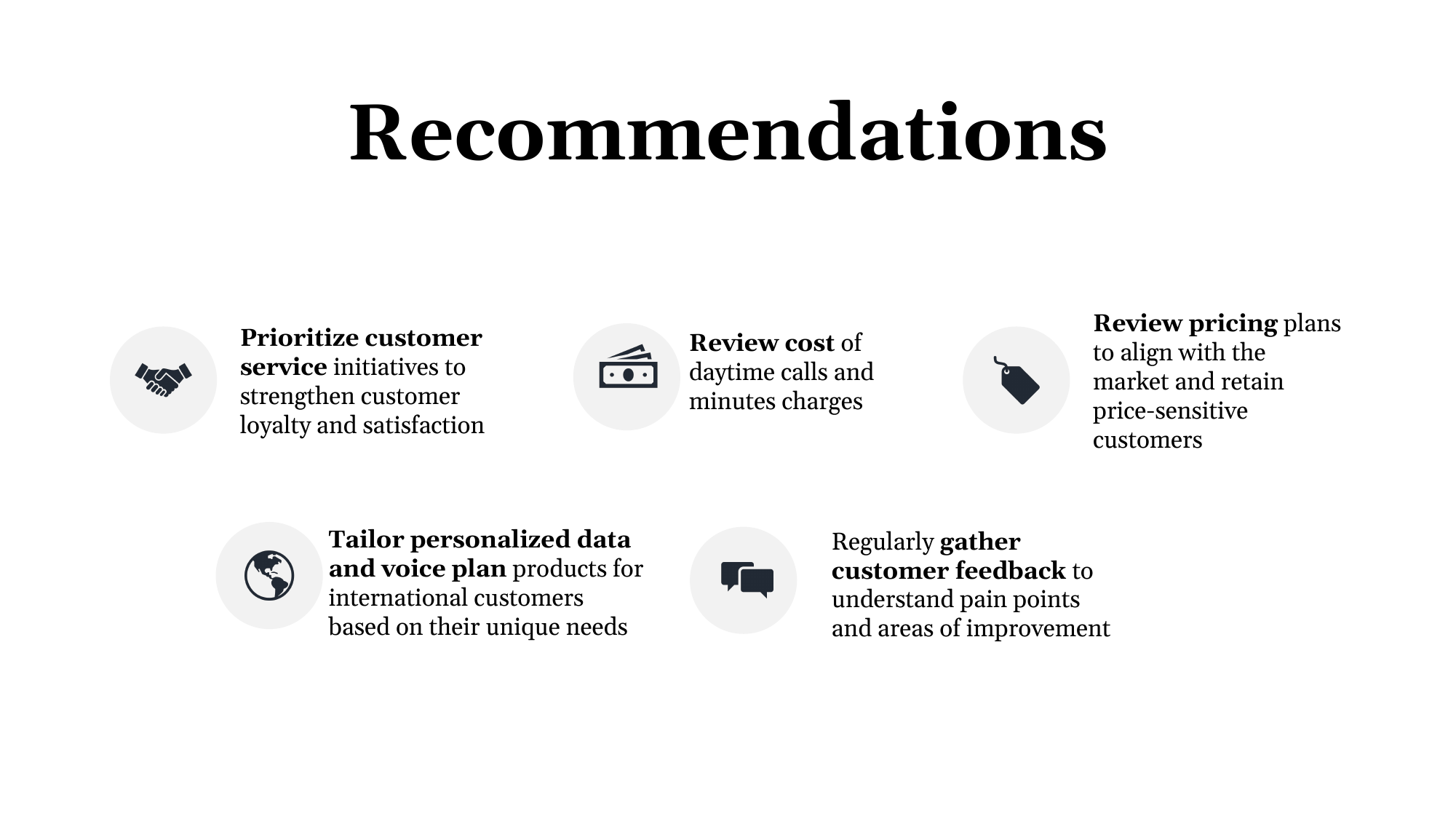

# Recommendations
Prioritize customer service initiatives to strengthen customer loyalty and satisfaction
Review cost of daytime calls and minutes charges
Review pricing plans to align with the market and retain price-sensitive customers
Tailor personalized data and voice plan products for international customers based on their unique needs
Regularly gather customer feedback to understand pain points and areas of improvement